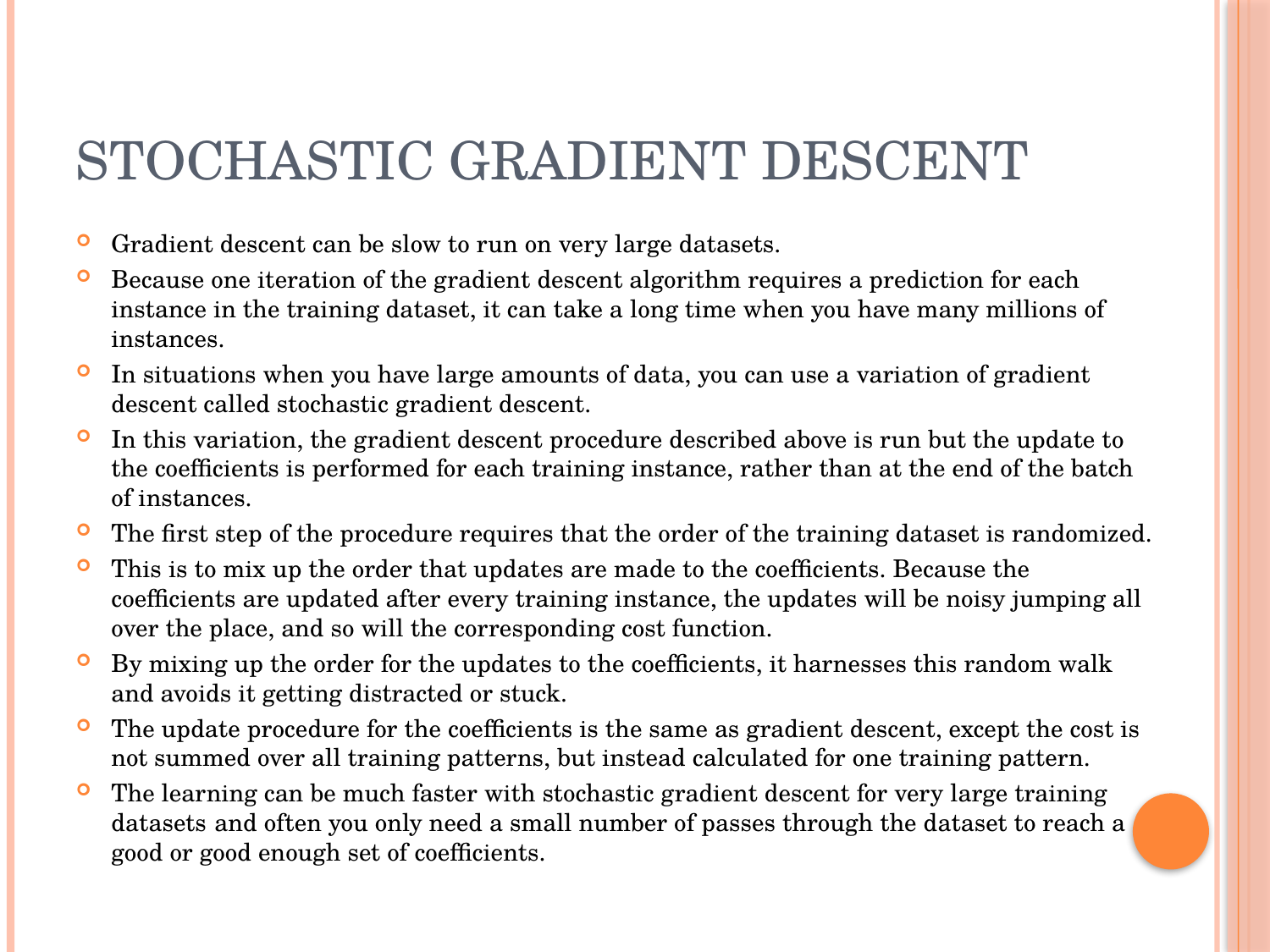

# stochastic gradient descent
Gradient descent can be slow to run on very large datasets.
Because one iteration of the gradient descent algorithm requires a prediction for each instance in the training dataset, it can take a long time when you have many millions of instances.
In situations when you have large amounts of data, you can use a variation of gradient descent called stochastic gradient descent.
In this variation, the gradient descent procedure described above is run but the update to the coefficients is performed for each training instance, rather than at the end of the batch of instances.
The first step of the procedure requires that the order of the training dataset is randomized.
This is to mix up the order that updates are made to the coefficients. Because the coefficients are updated after every training instance, the updates will be noisy jumping all over the place, and so will the corresponding cost function.
By mixing up the order for the updates to the coefficients, it harnesses this random walk and avoids it getting distracted or stuck.
The update procedure for the coefficients is the same as gradient descent, except the cost is not summed over all training patterns, but instead calculated for one training pattern.
The learning can be much faster with stochastic gradient descent for very large training datasets and often you only need a small number of passes through the dataset to reach a good or good enough set of coefficients.